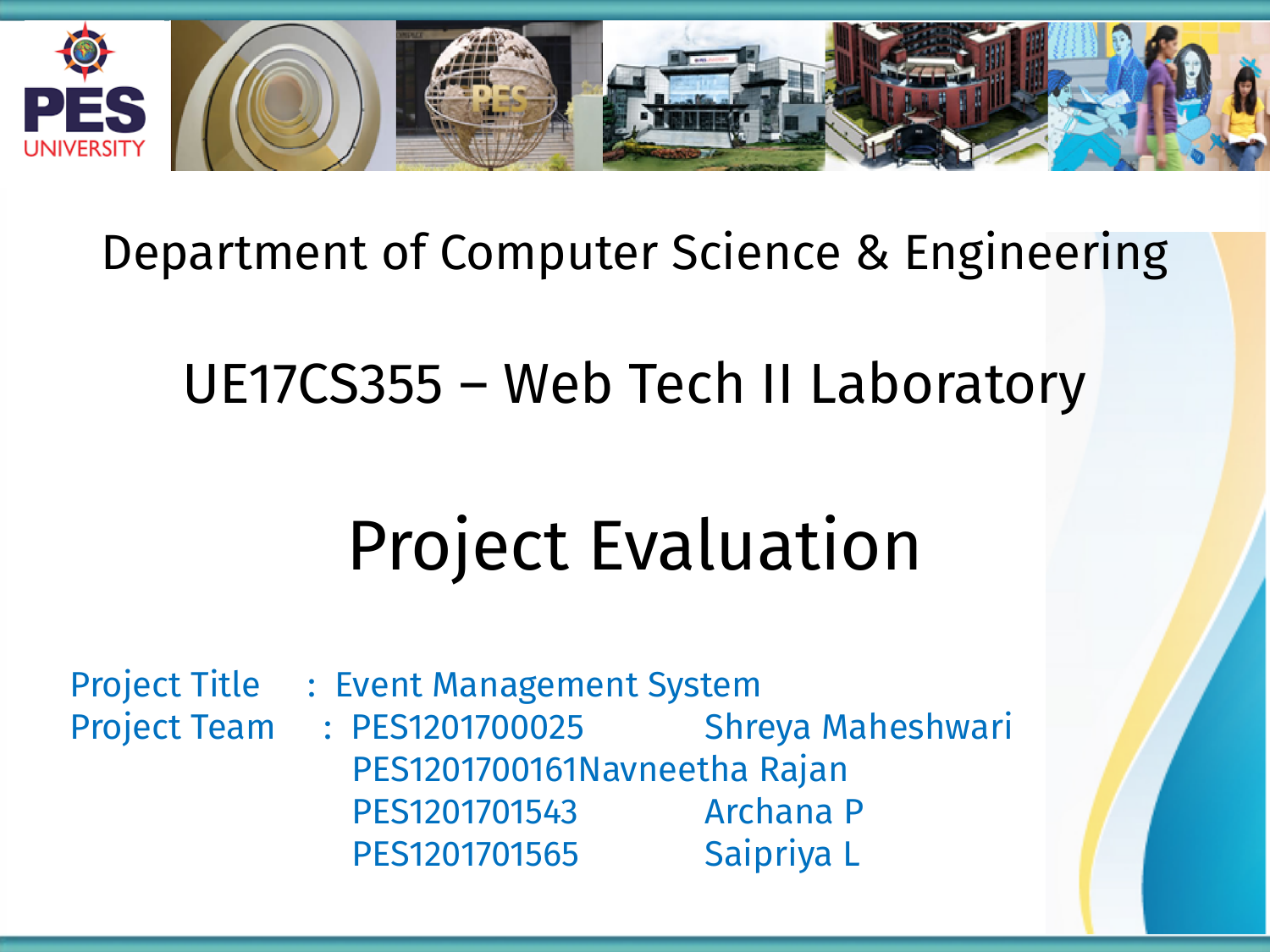

Department of Computer Science & Engineering

UE17CS355 – Web Tech II Laboratory

Project Evaluation
Project Title     :  Event Management System
Project Team 	:  PES1201700025 	Shreya Maheshwari
		   PES1201700161	Navneetha Rajan
		   PES1201701543	Archana P
		   PES1201701565	Saipriya L